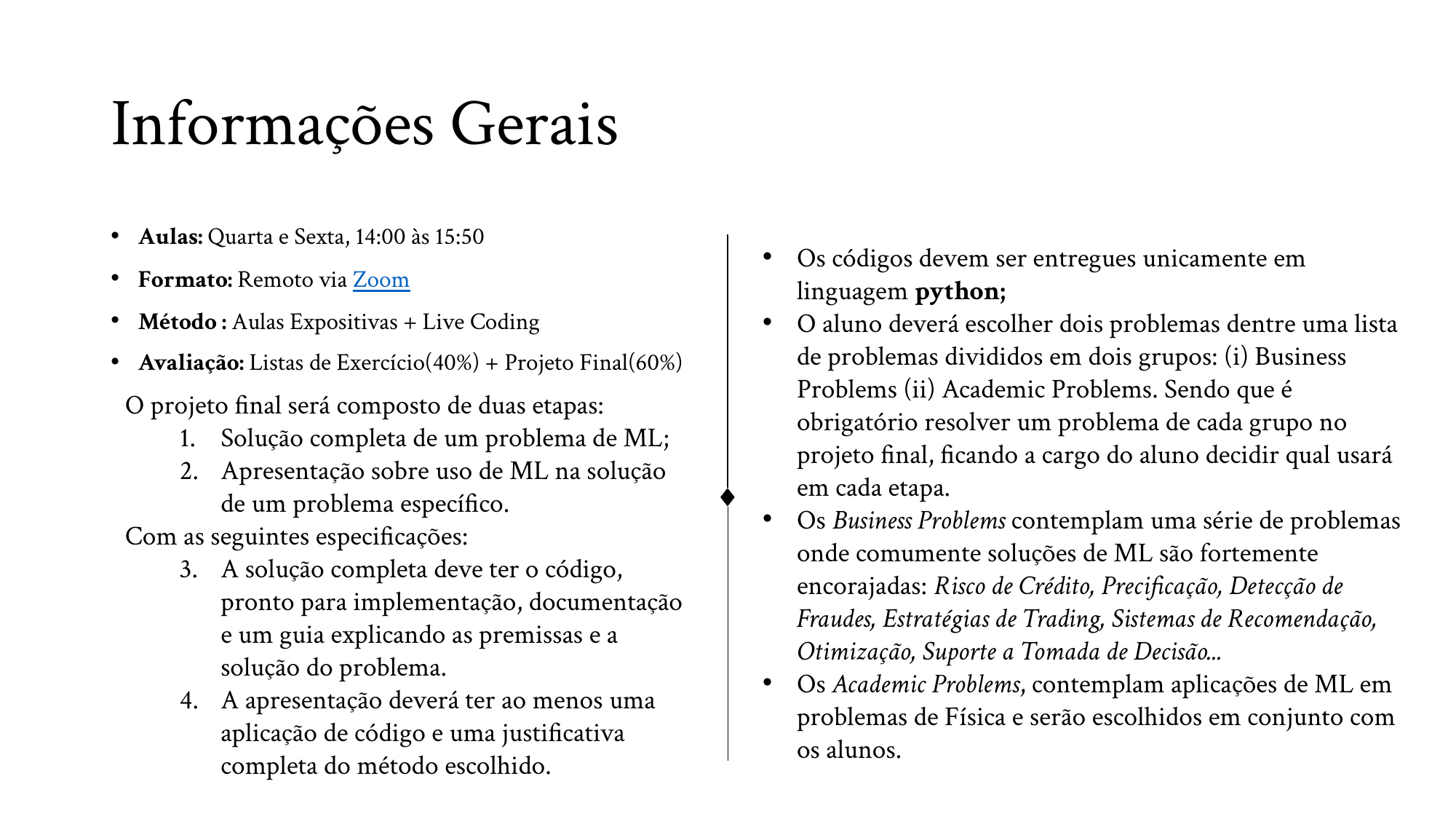

# Informações Gerais
Aulas: Quarta e Sexta, 14:00 às 15:50
Formato: Remoto via Zoom
Método : Aulas Expositivas + Live Coding
Avaliação: Listas de Exercício(40%) + Projeto Final(60%)
Os códigos devem ser entregues unicamente em linguagem python;
O aluno deverá escolher dois problemas dentre uma lista de problemas divididos em dois grupos: (i) Business Problems (ii) Academic Problems. Sendo que é obrigatório resolver um problema de cada grupo no projeto final, ficando a cargo do aluno decidir qual usará em cada etapa.
Os Business Problems contemplam uma série de problemas onde comumente soluções de ML são fortemente encorajadas: Risco de Crédito, Precificação, Detecção de Fraudes, Estratégias de Trading, Sistemas de Recomendação, Otimização, Suporte a Tomada de Decisão...
Os Academic Problems, contemplam aplicações de ML em problemas de Física e serão escolhidos em conjunto com os alunos.

O projeto final será composto de duas etapas:
Solução completa de um problema de ML;
Apresentação sobre uso de ML na solução de um problema específico.
Com as seguintes especificações:
A solução completa deve ter o código, pronto para implementação, documentação e um guia explicando as premissas e a solução do problema.
A apresentação deverá ter ao menos uma aplicação de código e uma justificativa completa do método escolhido.